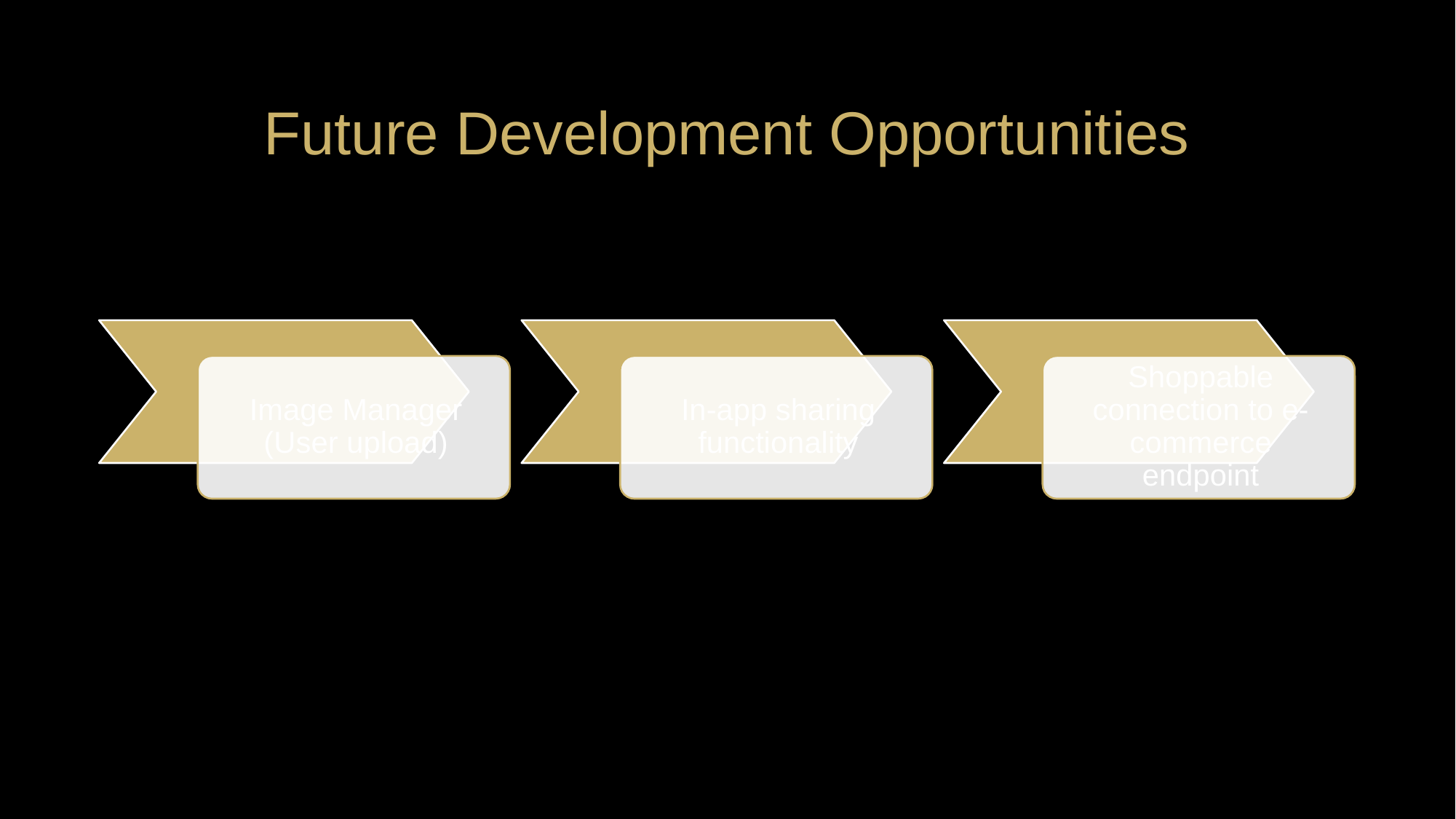

# Future Development Opportunities
Image Manager (User upload)
In-app sharing functionality
Shoppable connection to e-commerce endpoint